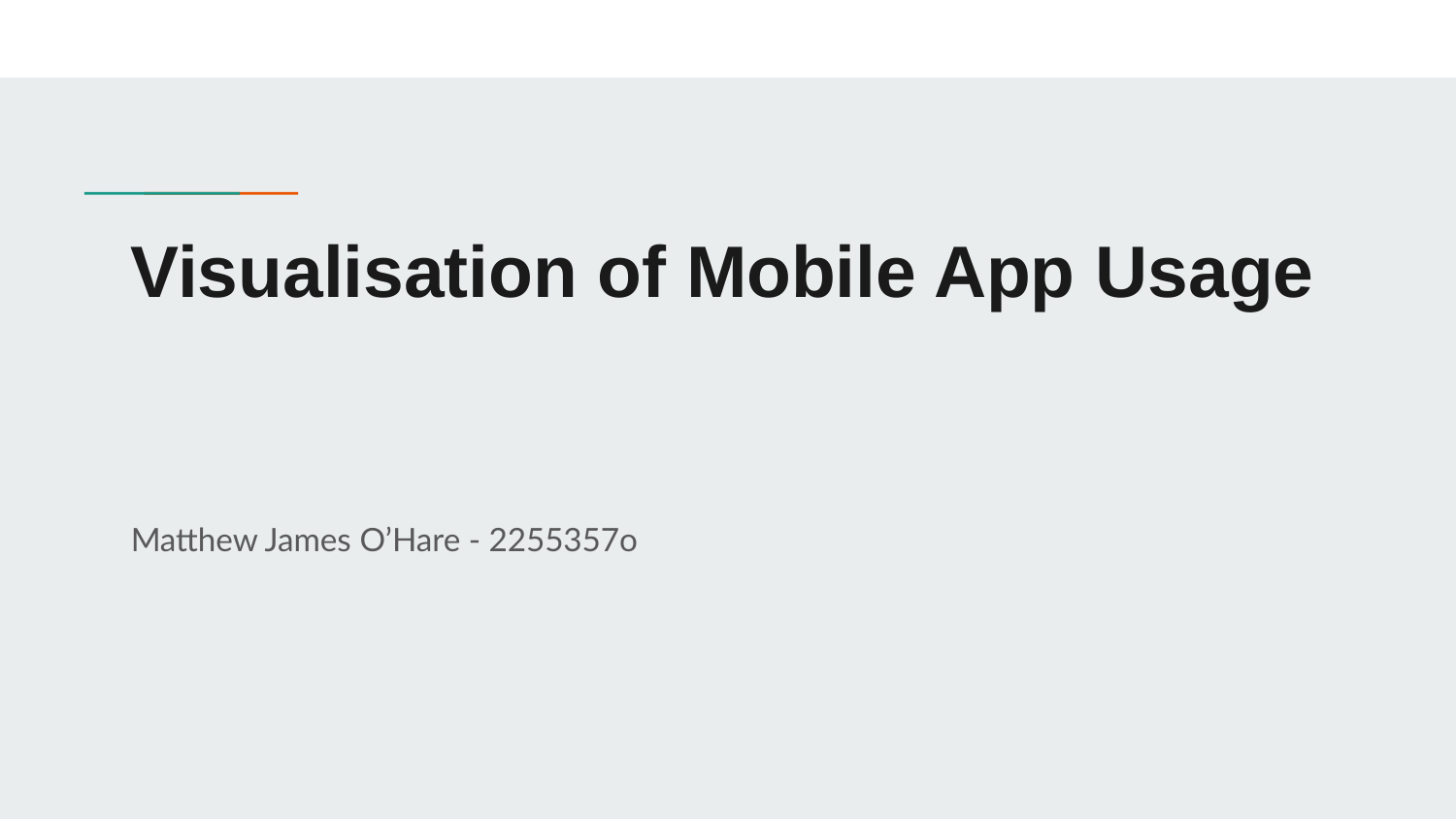

# Visualisation of Mobile App Usage
Matthew James O’Hare - 2255357o